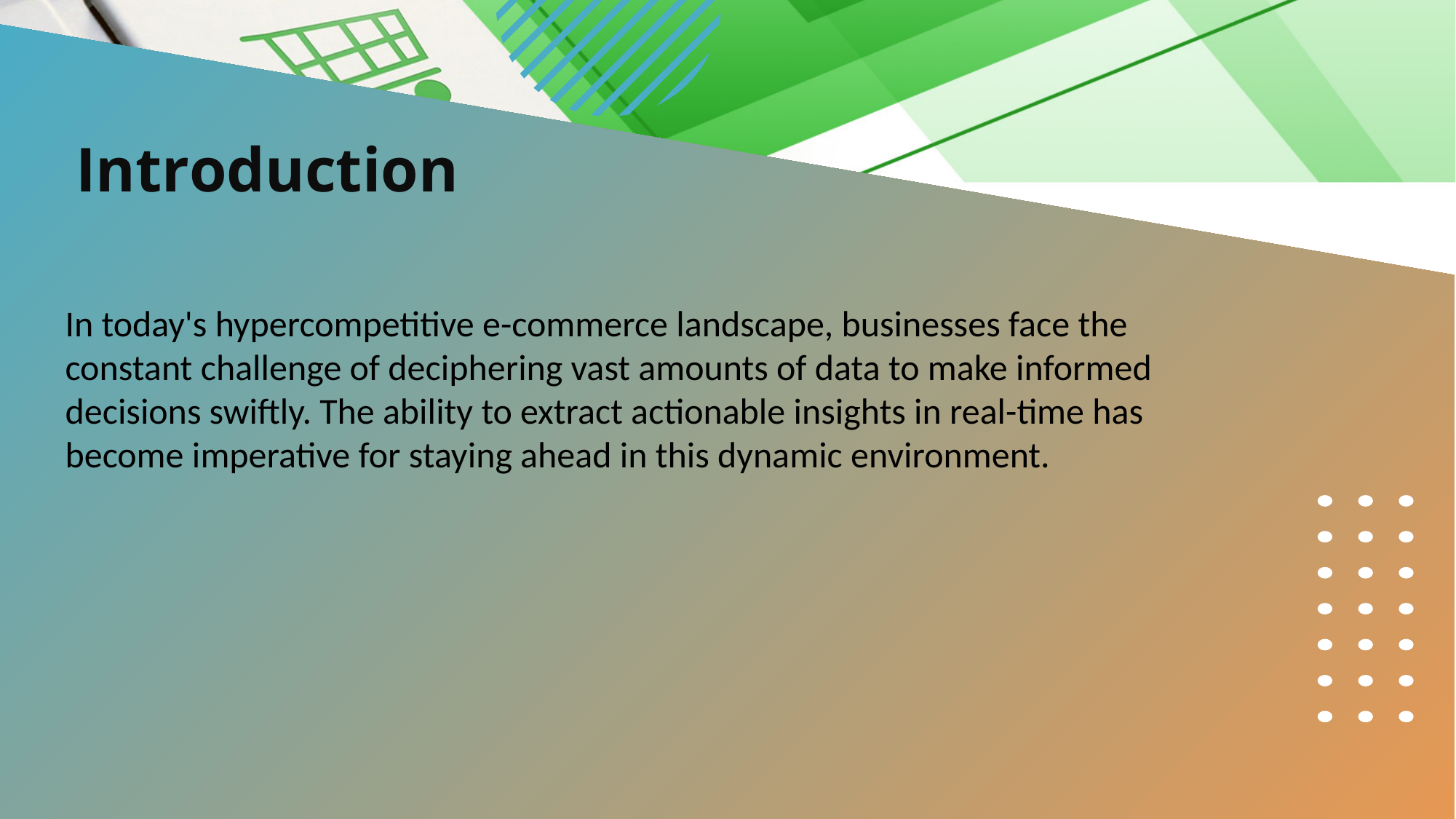

Introduction
In today's hypercompetitive e-commerce landscape, businesses face the constant challenge of deciphering vast amounts of data to make informed decisions swiftly. The ability to extract actionable insights in real-time has become imperative for staying ahead in this dynamic environment.